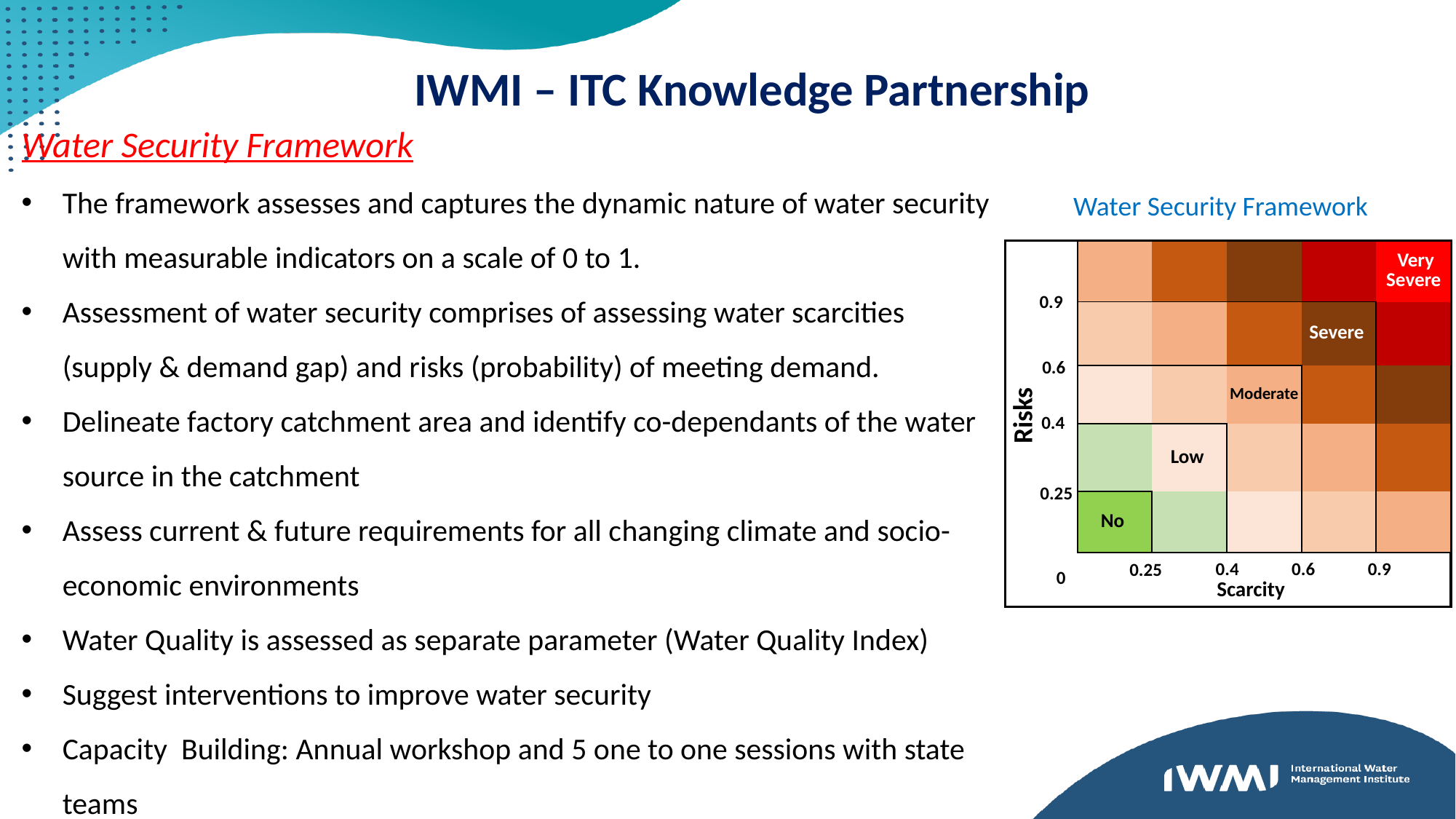

IWMI – ITC Knowledge Partnership
Water Security Framework
The framework assesses and captures the dynamic nature of water security with measurable indicators on a scale of 0 to 1.
Assessment of water security comprises of assessing water scarcities (supply & demand gap) and risks (probability) of meeting demand.
Delineate factory catchment area and identify co-dependants of the water source in the catchment
Assess current & future requirements for all changing climate and socio-economic environments
Water Quality is assessed as separate parameter (Water Quality Index)
Suggest interventions to improve water security
Capacity  Building: Annual workshop and 5 one to one sessions with state teams

Water Security Framework

|  |  |  |  | Very Severe |
| --- | --- | --- | --- | --- |
|  |  |  | Severe |  |
|  |  | Moderate |  |  |
|  | Low |  |  |  |
| No |  |  |  |  |
0.9
0.6
Risks
0.4
0.25
0.4
0.6
0.9
0.25
0
Scarcity